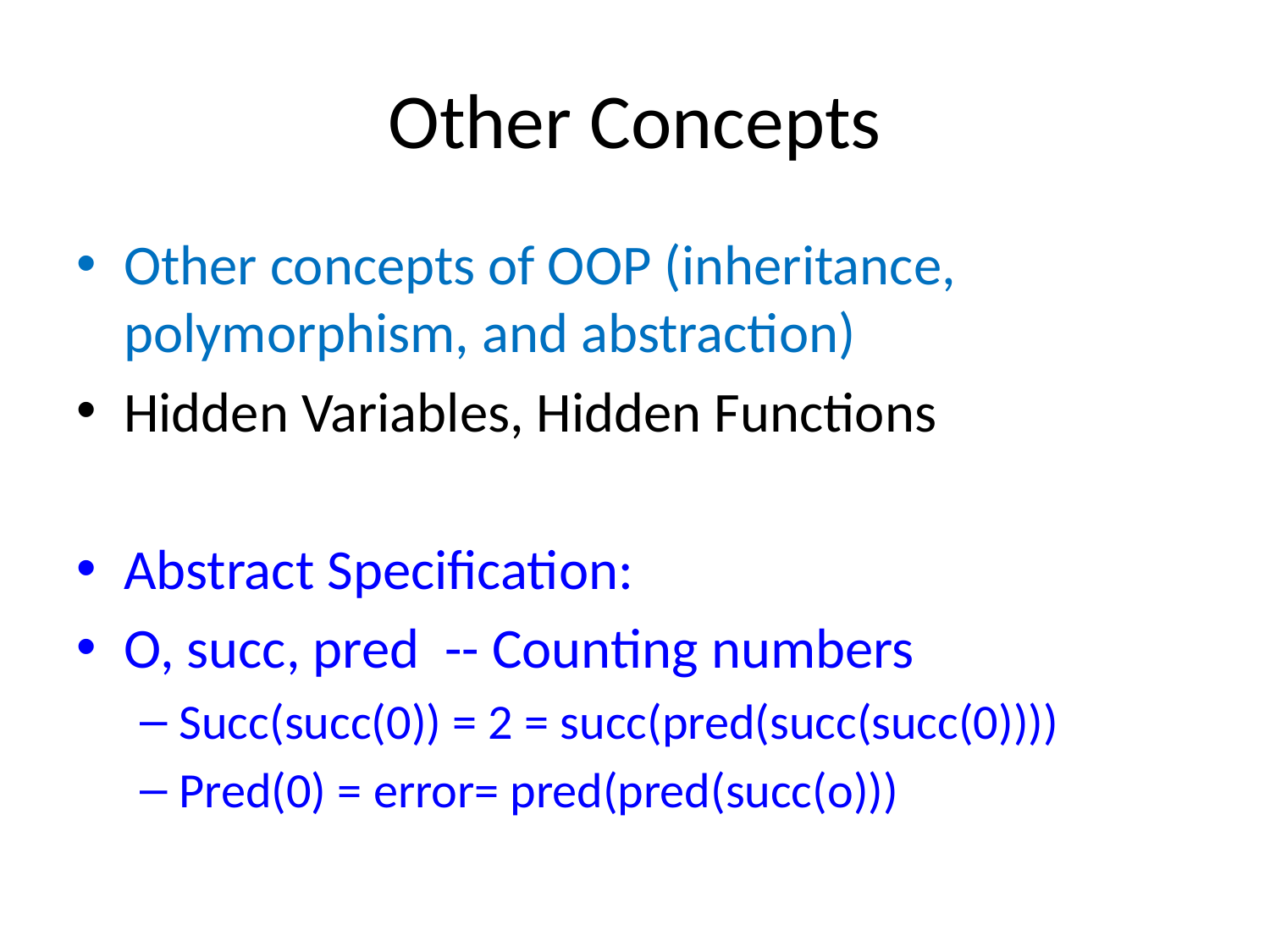

# Other Concepts
Other concepts of OOP (inheritance, polymorphism, and abstraction)
Hidden Variables, Hidden Functions

Abstract Specification:
O, succ, pred  -- Counting numbers
Succ(succ(0)) = 2 = succ(pred(succ(succ(0))))
Pred(0) = error= pred(pred(succ(o)))